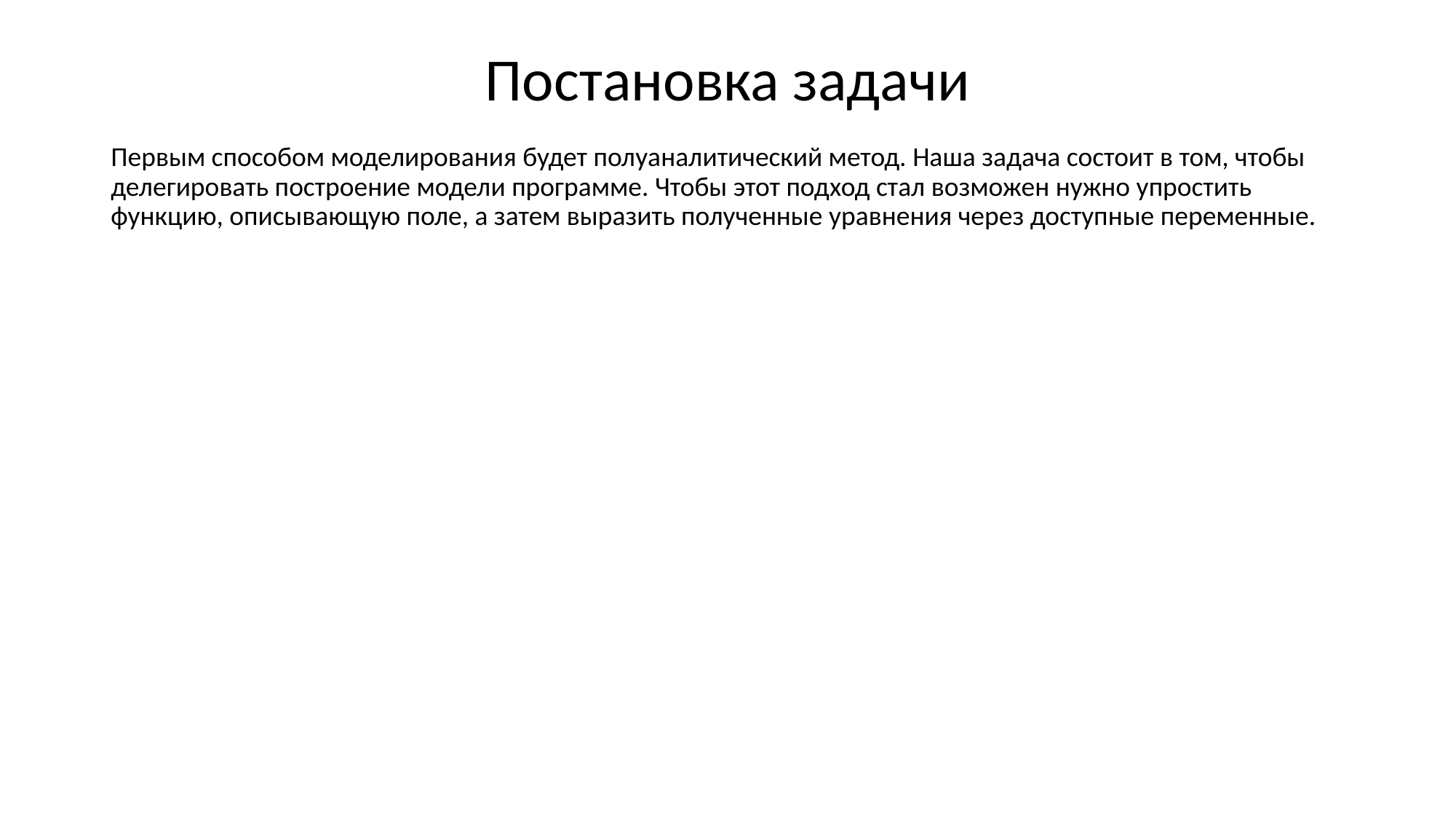

# Постановка задачи
Первым способом моделирования будет полуаналитический метод. Наша задача состоит в том, чтобы делегировать построение модели программе. Чтобы этот подход стал возможен нужно упростить функцию, описывающую поле, а затем выразить полученные уравнения через доступные переменные.